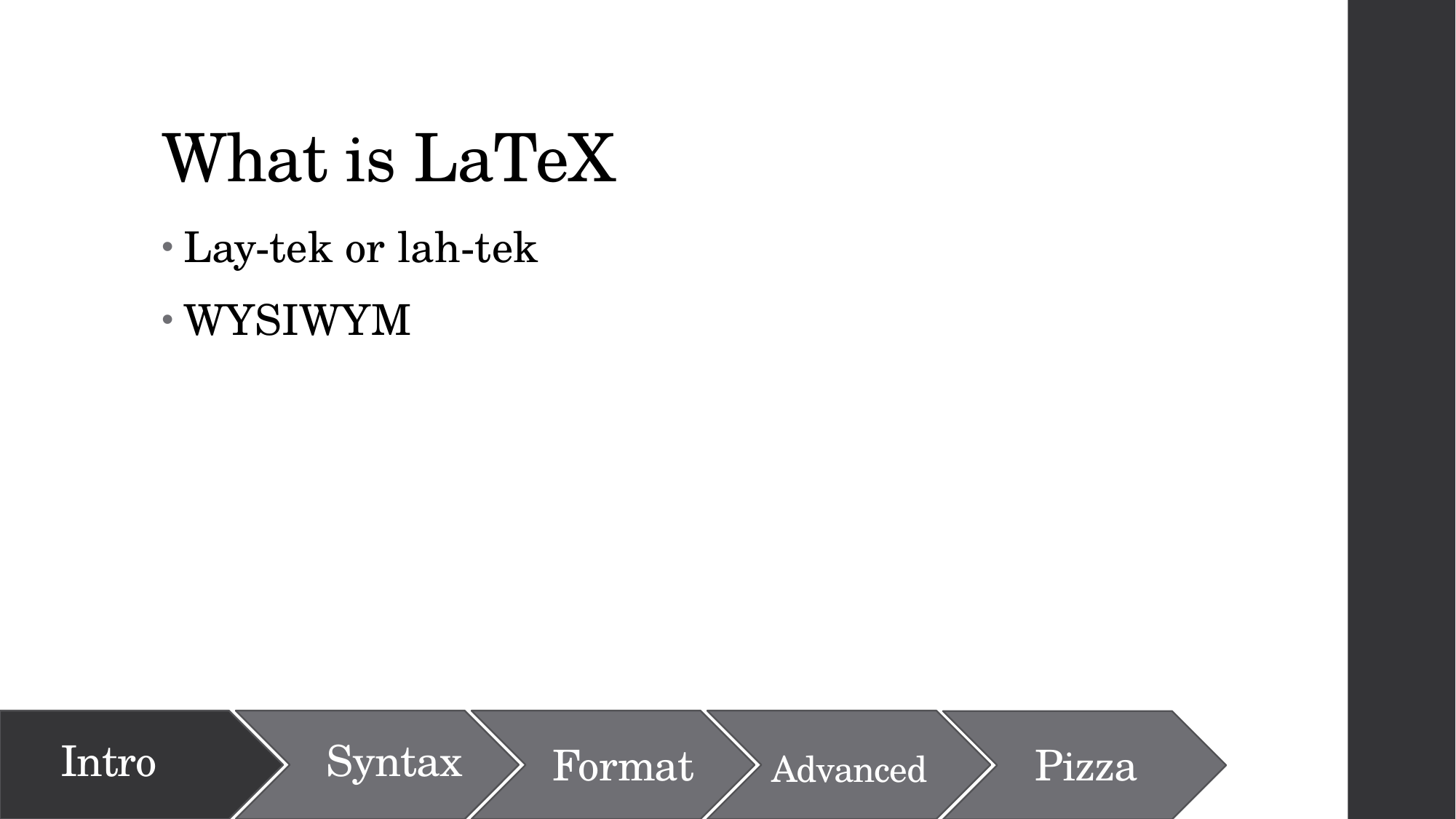

# What is LaTeX
Lay-tek or lah-tek
WYSIWYM

Intro
Format
Advanced
Pizza
Syntax